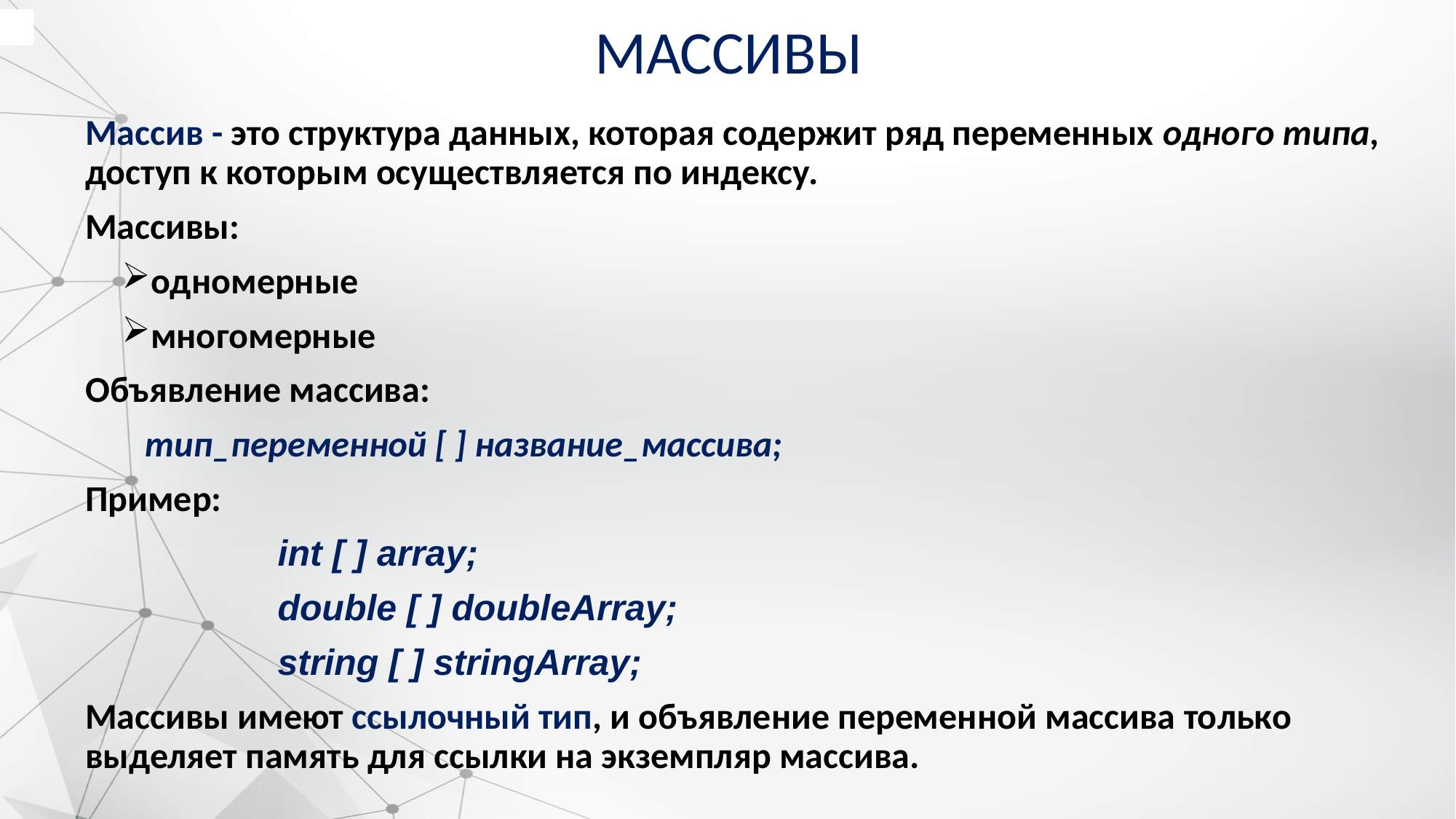

# МАССИВЫ
i;

Массив - это структура данных, которая содержит ряд переменных одного типа, доступ к которым осуществляется по индексу.
Массивы:
одномерные
многомерные
Объявление массива:
тип_переменной [ ] название_массива;
Пример:
int [ ] array;
double [ ] doubleArray;
string [ ] stringArray;
Массивы имеют ссылочный тип, и объявление переменной массива только выделяет память для ссылки на экземпляр массива.